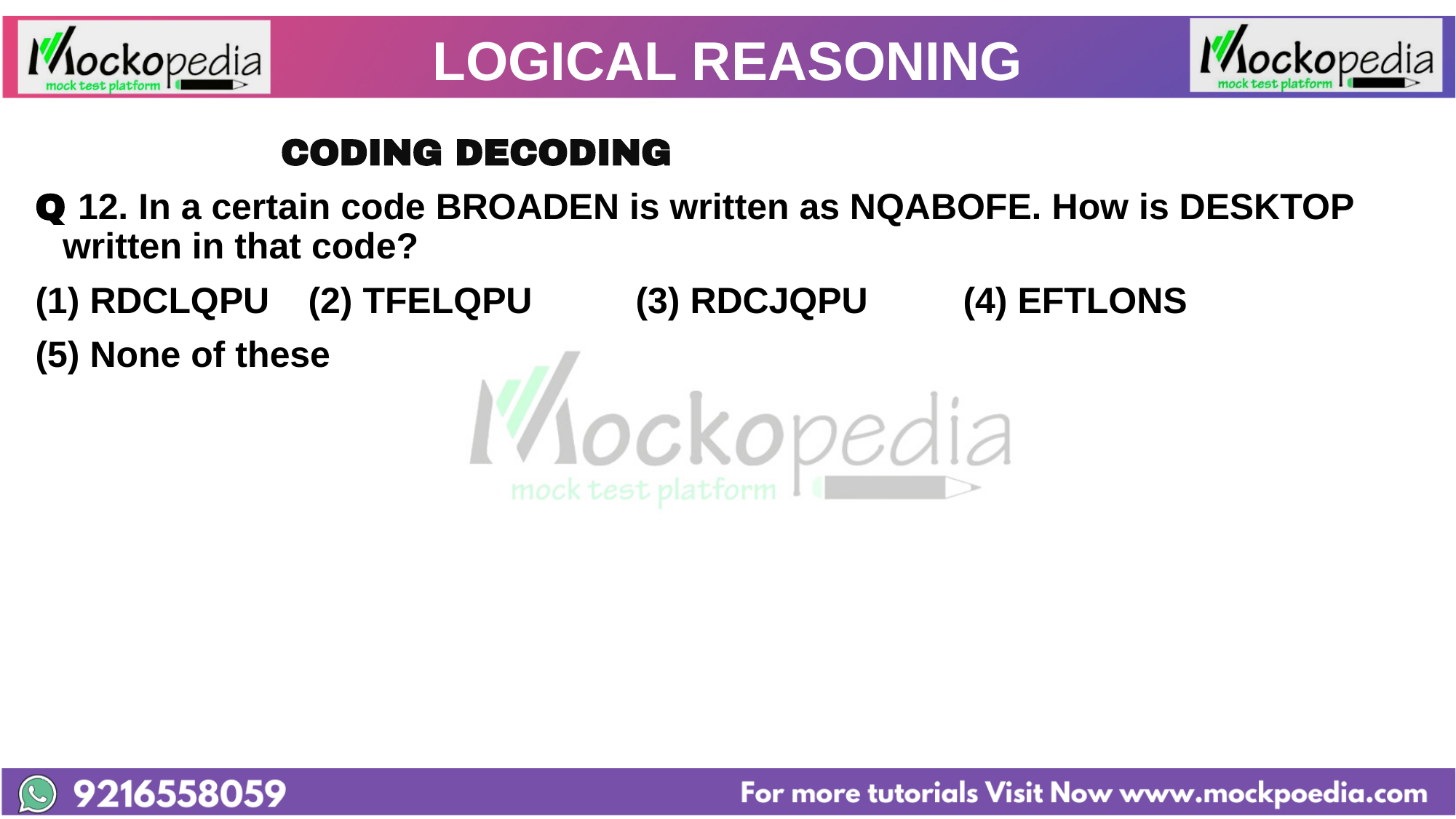

# LOGICAL REASONING
			CODING DECODING
Q 12. In a certain code BROADEN is written as NQABOFE. How is DESKTOP written in that code?
RDCLQPU 	(2) TFELQPU 	(3) RDCJQPU 	(4) EFTLONS
(5) None of these